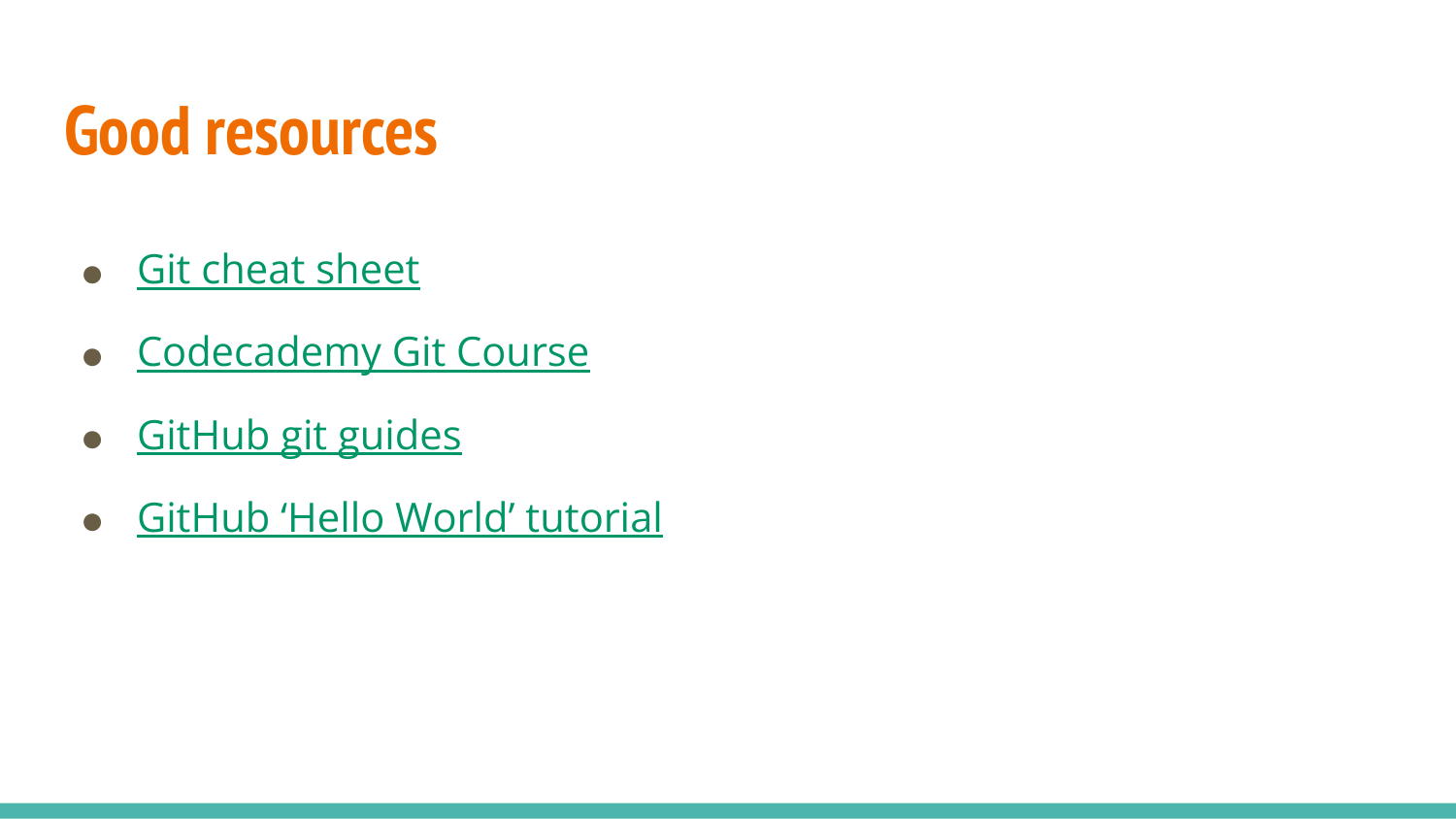

# Good resources
Git cheat sheet
Codecademy Git Course
GitHub git guides
GitHub ‘Hello World’ tutorial